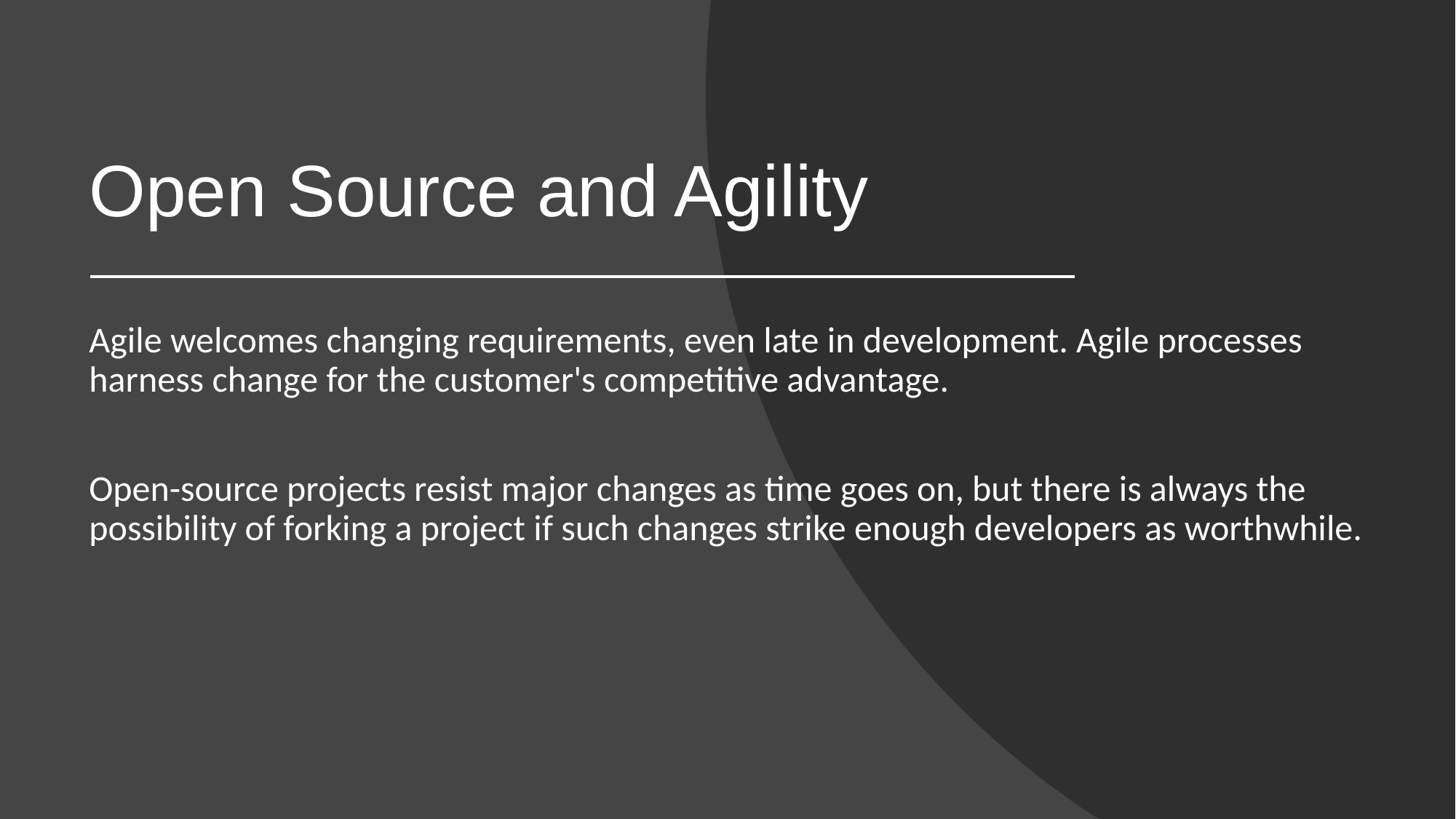

# Open Source and Agility
Agile welcomes changing requirements, even late in development. Agile processes harness change for the customer's competitive advantage.

Open-source projects resist major changes as time goes on, but there is always the possibility of forking a project if such changes strike enough developers as worthwhile.